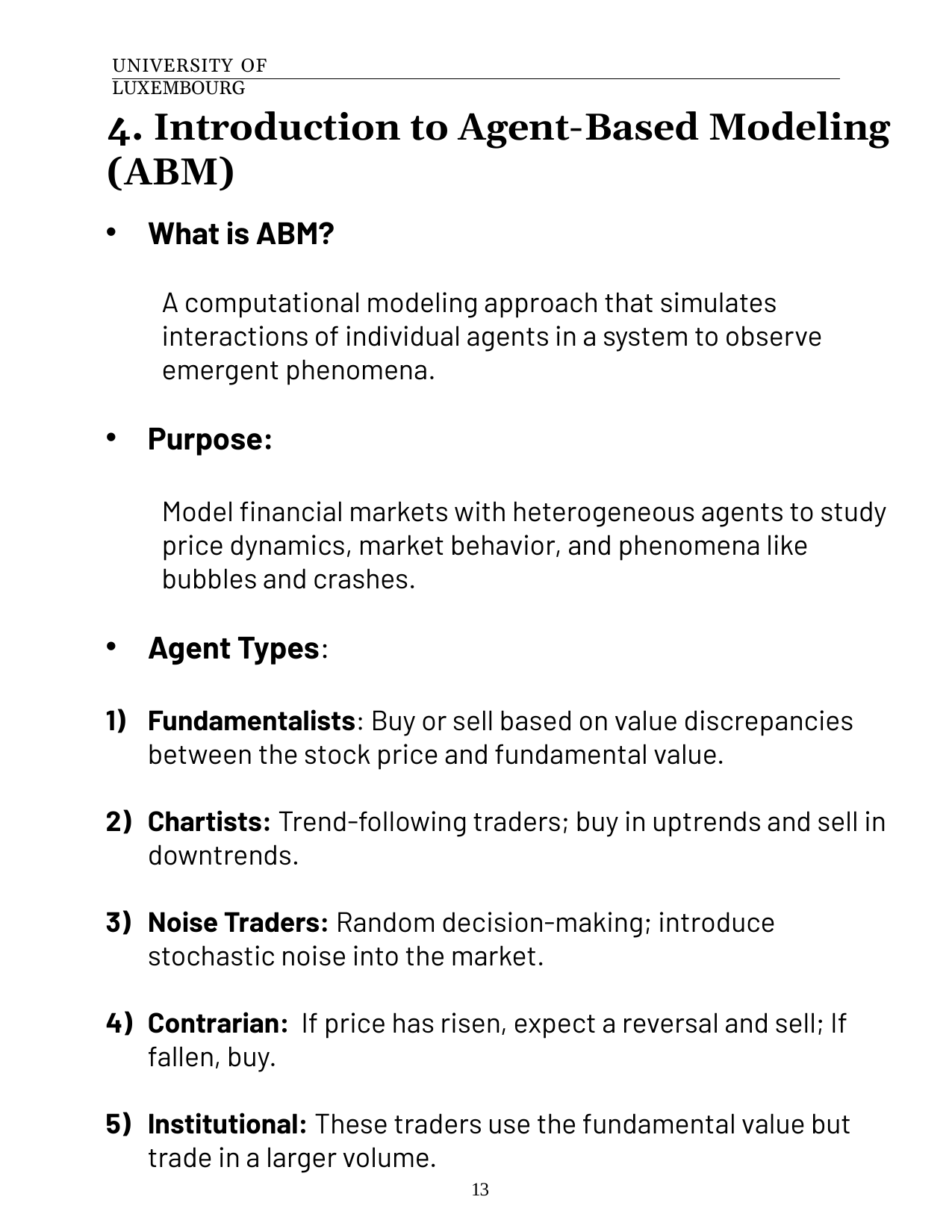

University of Luxembourg

4. Introduction to Agent-Based Modeling (ABM)
What is ABM?

A computational modeling approach that simulates interactions of individual agents in a system to observe emergent phenomena.

Purpose:

Model financial markets with heterogeneous agents to study price dynamics, market behavior, and phenomena like bubbles and crashes.

Agent Types:

Fundamentalists: Buy or sell based on value discrepancies between the stock price and fundamental value.

Chartists: Trend-following traders; buy in uptrends and sell in downtrends.

Noise Traders: Random decision-making; introduce stochastic noise into the market.

Contrarian:  If price has risen, expect a reversal and sell; If fallen, buy.

Institutional: These traders use the fundamental value but trade in a larger volume.

13